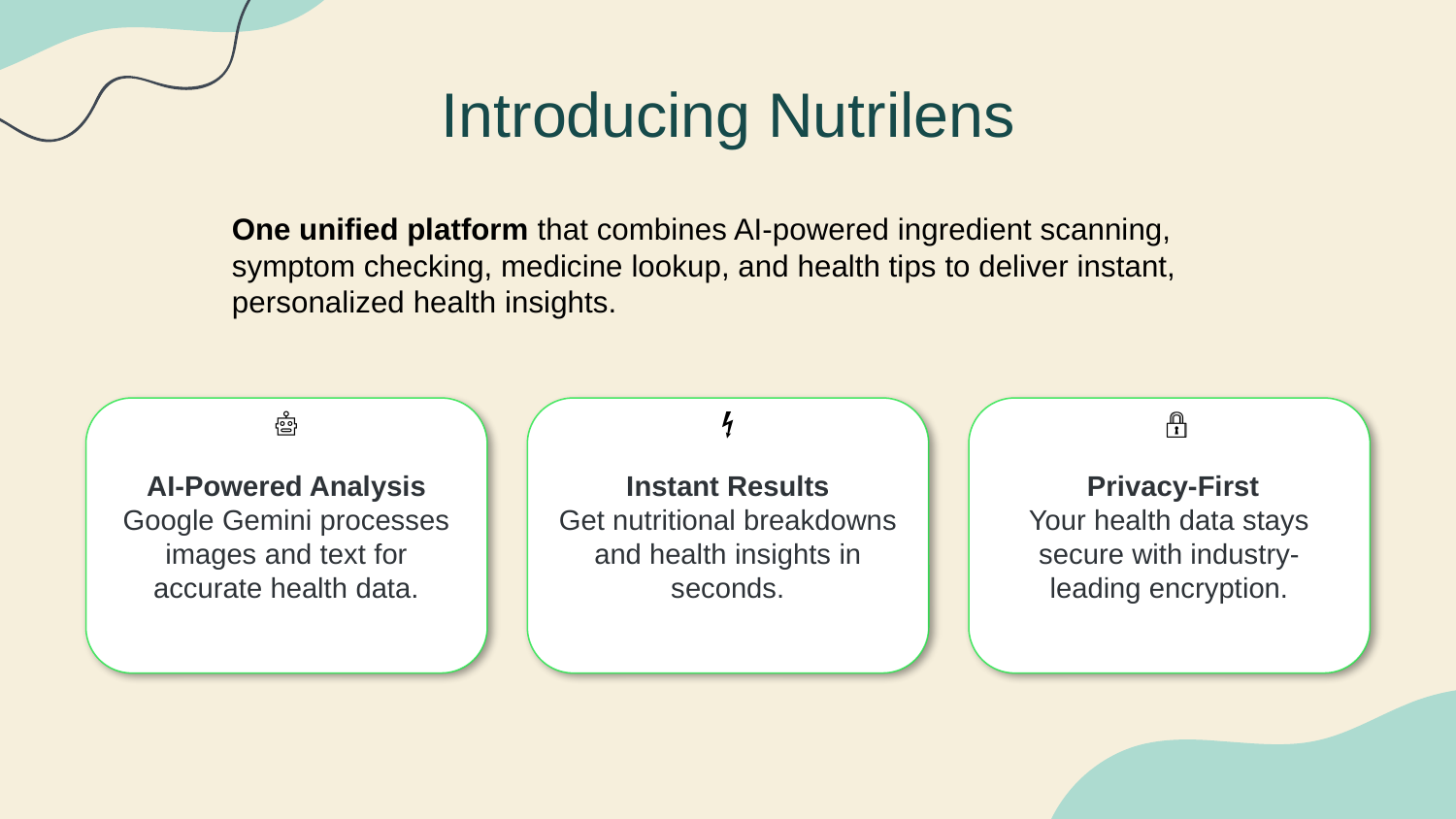

# Introducing Nutrilens
One unified platform that combines AI-powered ingredient scanning, symptom checking, medicine lookup, and health tips to deliver instant, personalized health insights.
⚡
AI-Powered Analysis
Google Gemini processes images and text for accurate health data.
🤖
Instant Results
Get nutritional breakdowns and health insights in seconds.
 Privacy-First
Your health data stays secure with industry-leading encryption.
🔒